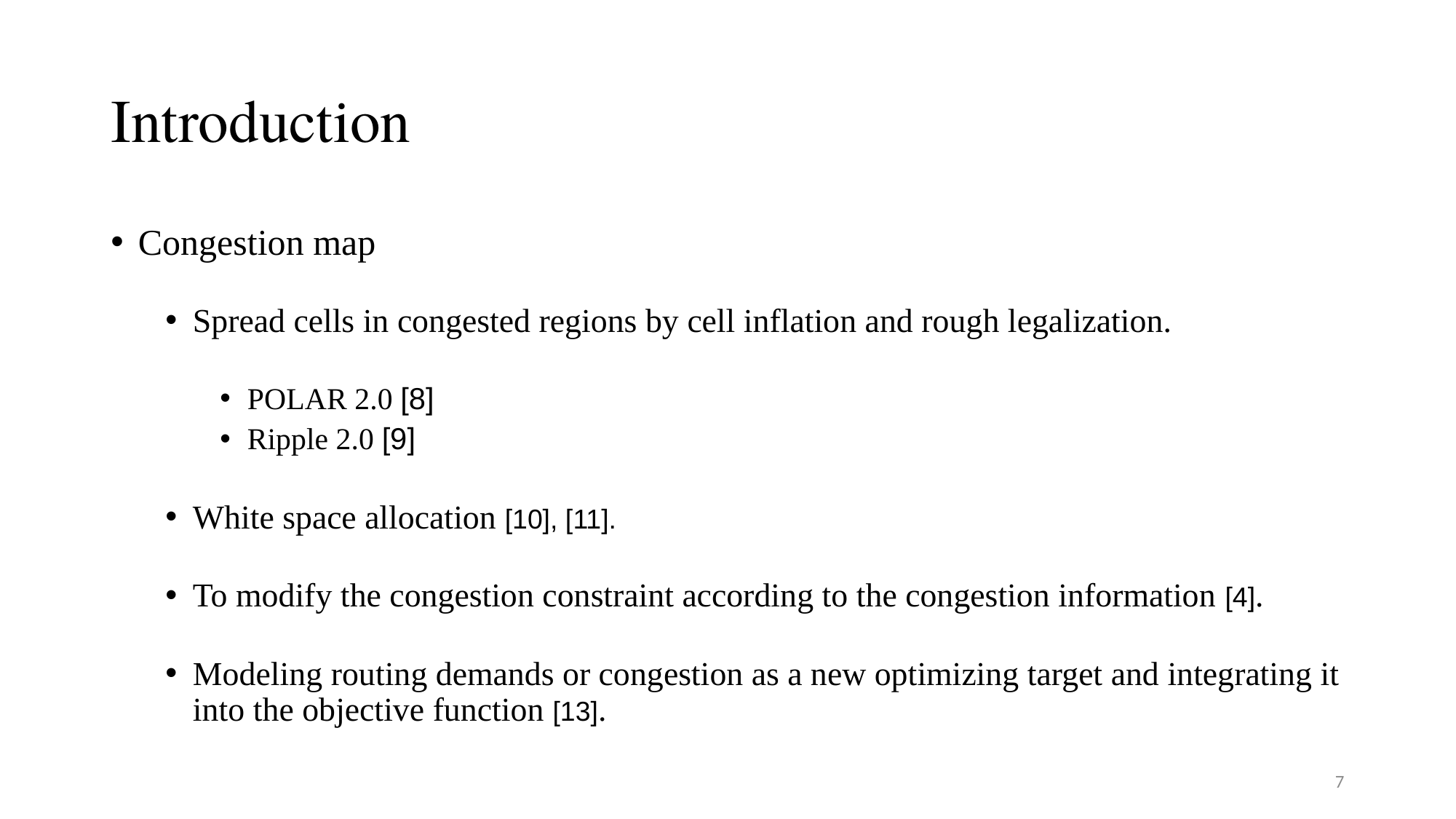

# Introduction
Congestion map

Spread cells in congested regions by cell inflation and rough legalization.

POLAR 2.0 [8]
Ripple 2.0 [9]

White space allocation [10], [11].

To modify the congestion constraint according to the congestion information [4].

Modeling routing demands or congestion as a new optimizing target and integrating it into the objective function [13].
7